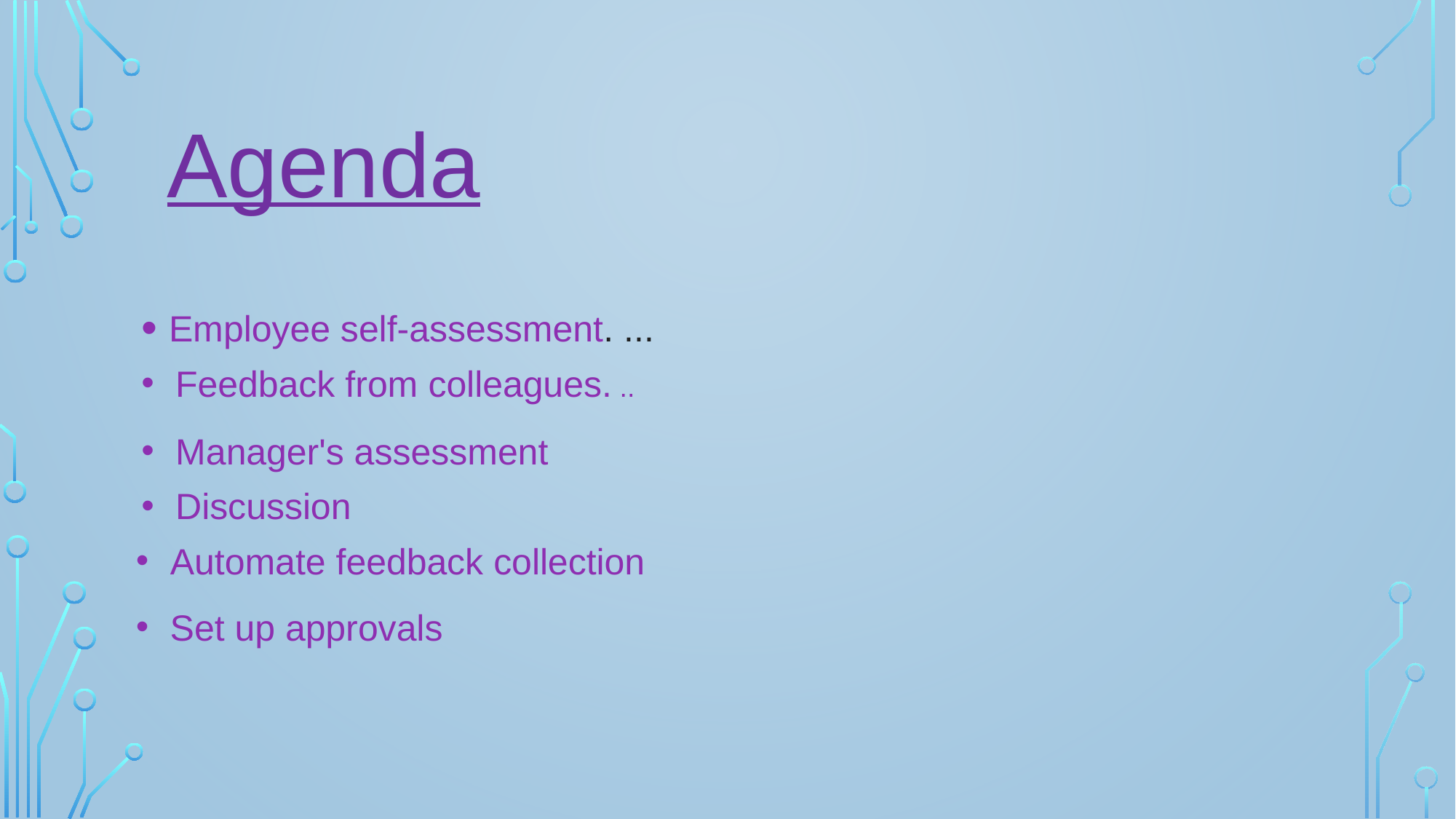

Agenda
Employee self-assessment. ...

Feedback from colleagues. ..
Manager's assessment
Discussion
Automate feedback collection
Set up approvals